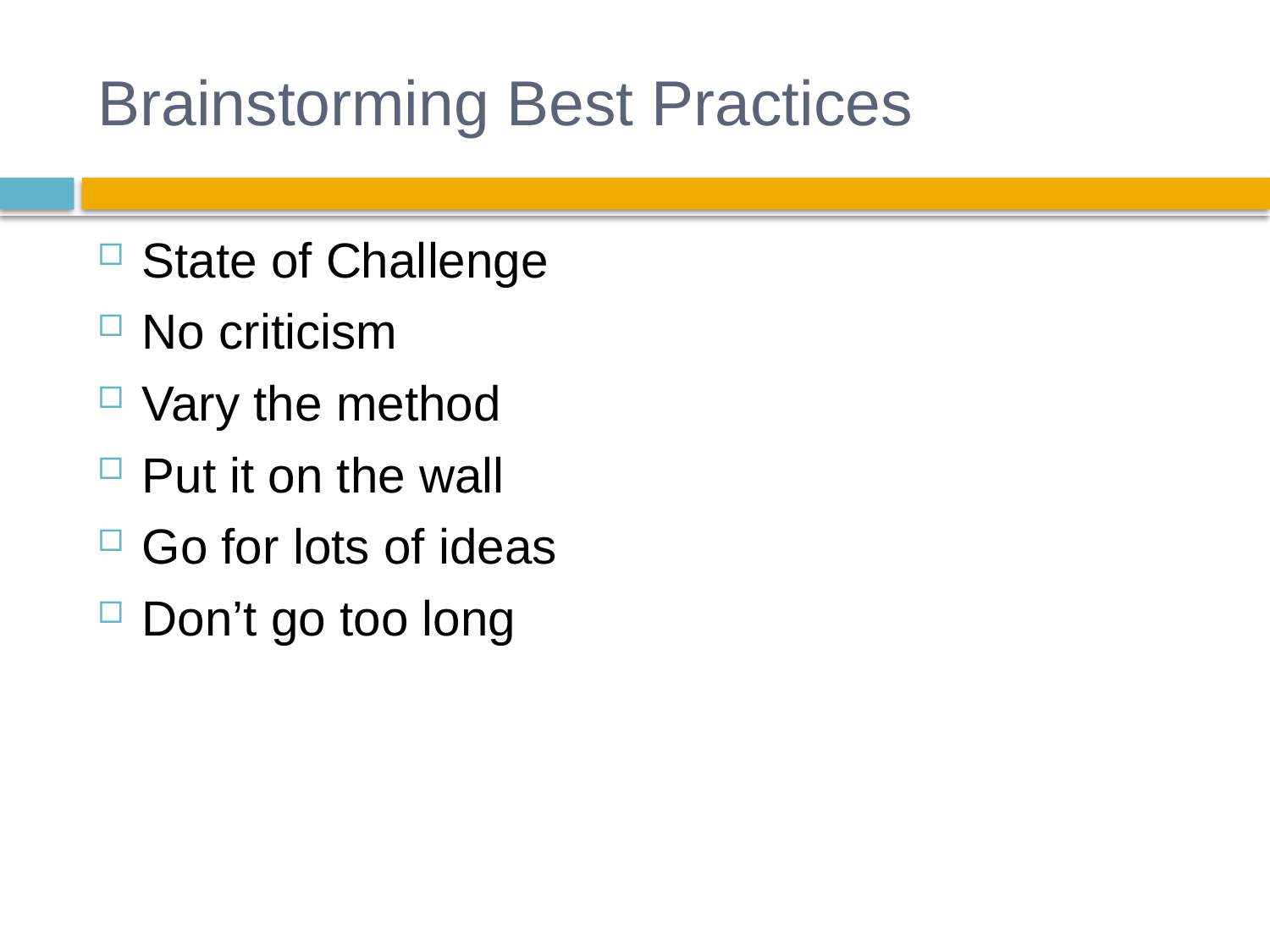

# Brainstorming Best Practices
State of Challenge
No criticism
Vary the method
Put it on the wall
Go for lots of ideas
Don’t go too long